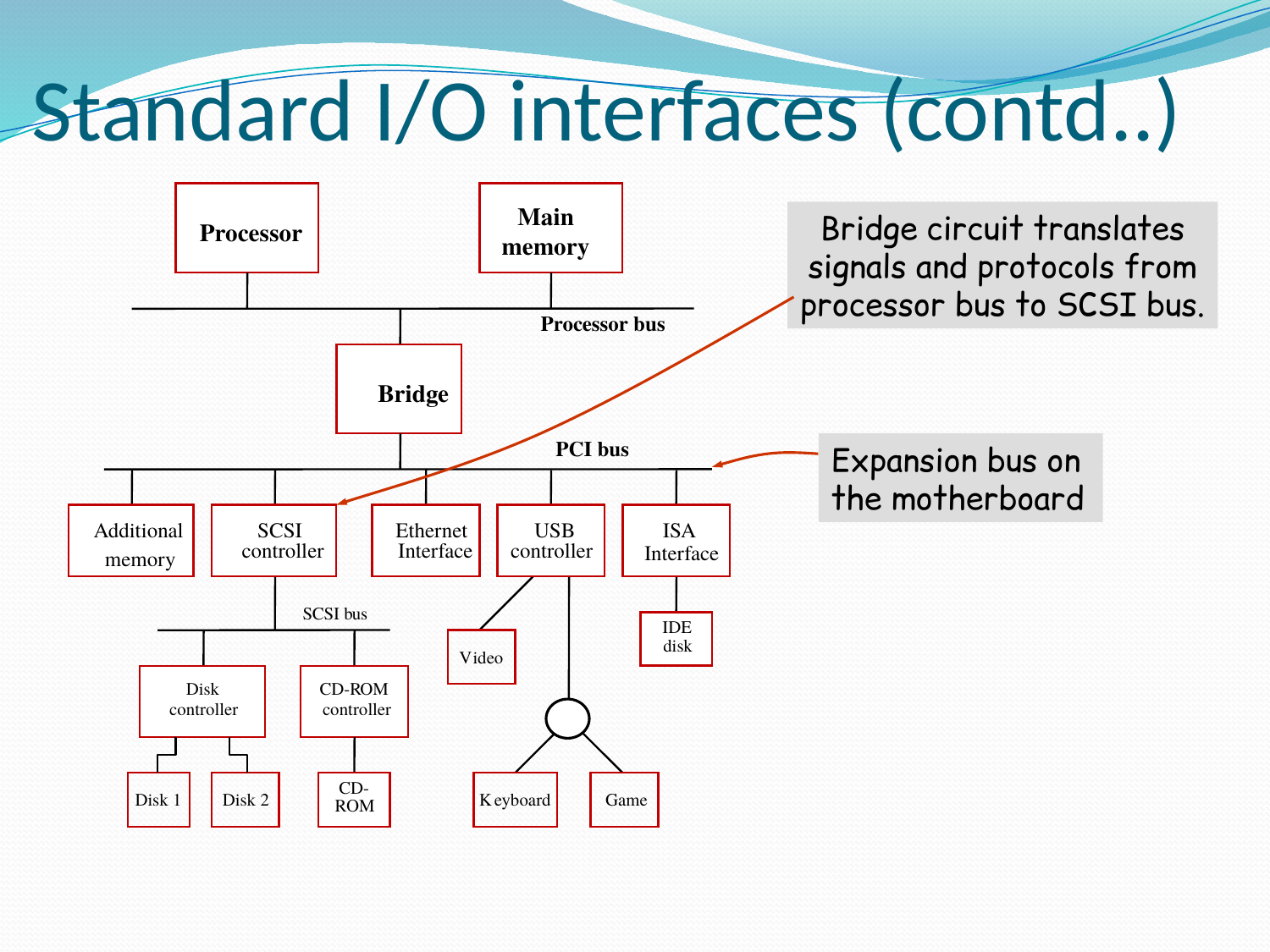

# Standard I/O interfaces (contd..)

Main
memory
Processor

Processor bus

Bridge

PCI bus

Additional
SCSI
Ethernet
USB
ISA
controller
Interface
controller
memory

SCSI b
us

IDE

disk
V
ideo

Disk
CD-R
OM
controller
controller

CD-
Disk 1
Disk 2
K
e
yboard
Game
R
OM
Bridge circuit translates
signals and protocols from
processor bus to SCSI bus.

Expansion bus on
the motherboard

Interface